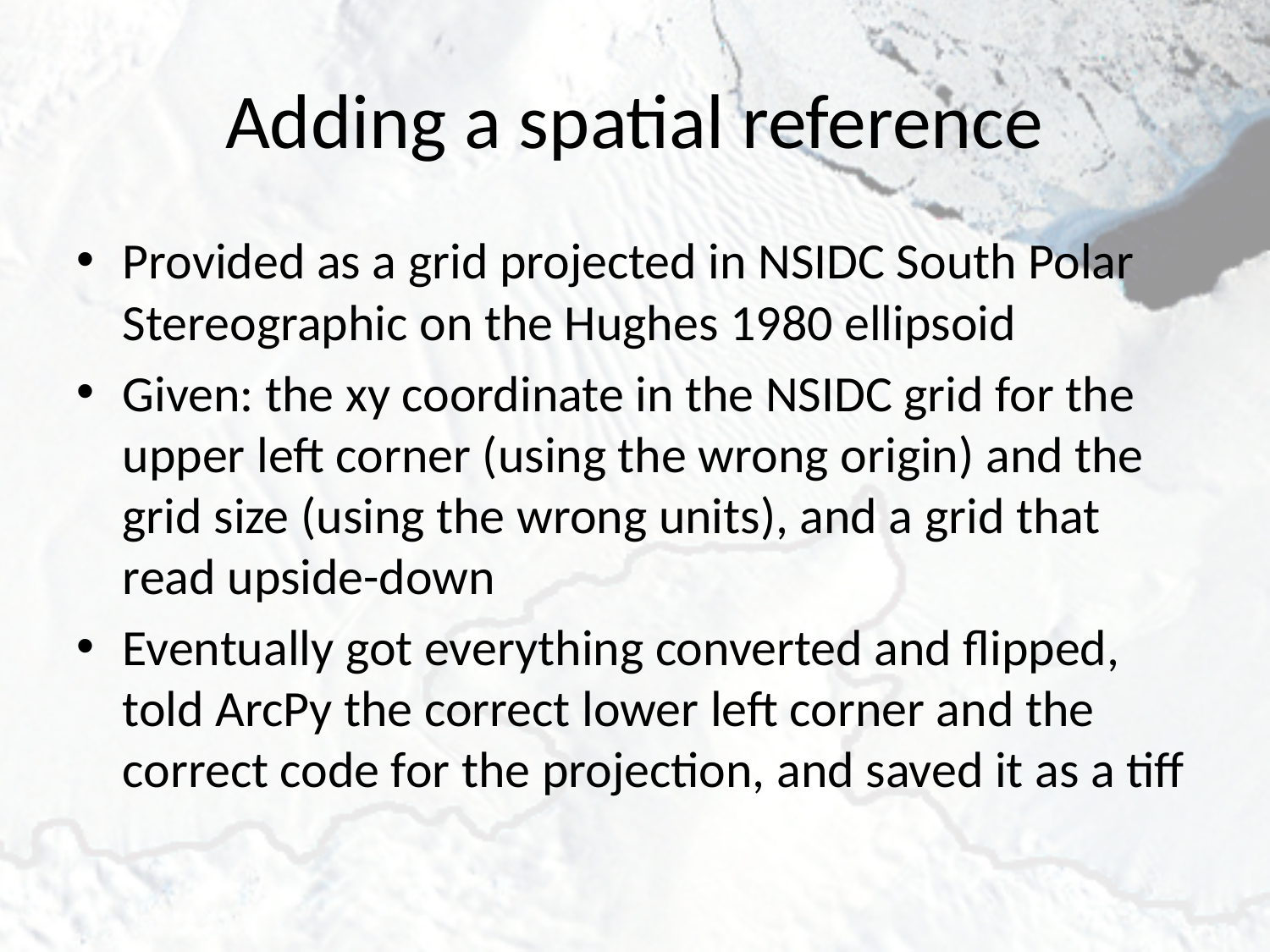

# Adding a spatial reference
Provided as a grid projected in NSIDC South Polar Stereographic on the Hughes 1980 ellipsoid
Given: the xy coordinate in the NSIDC grid for the upper left corner (using the wrong origin) and the grid size (using the wrong units), and a grid that read upside-down
Eventually got everything converted and flipped, told ArcPy the correct lower left corner and the correct code for the projection, and saved it as a tiff